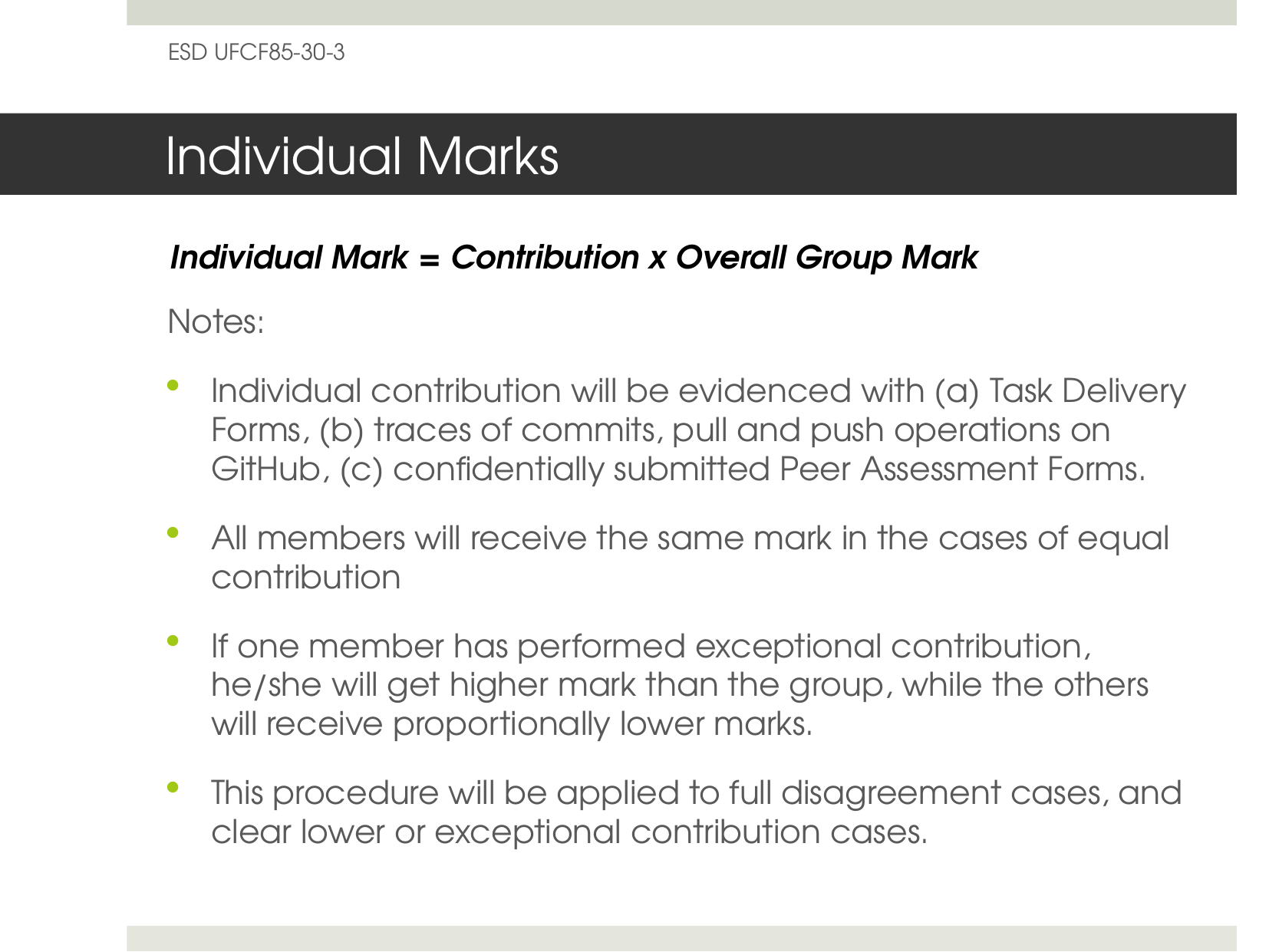

ESD UFCF85-30-3
# Individual Marks
Individual Mark = Contribution x Overall Group Mark

Notes:
Individual contribution will be evidenced with (a) Task Delivery Forms, (b) traces of commits, pull and push operations on GitHub, (c) confidentially submitted Peer Assessment Forms.
All members will receive the same mark in the cases of equal contribution
If one member has performed exceptional contribution, he/she will get higher mark than the group, while the others will receive proportionally lower marks.
This procedure will be applied to full disagreement cases, and clear lower or exceptional contribution cases.